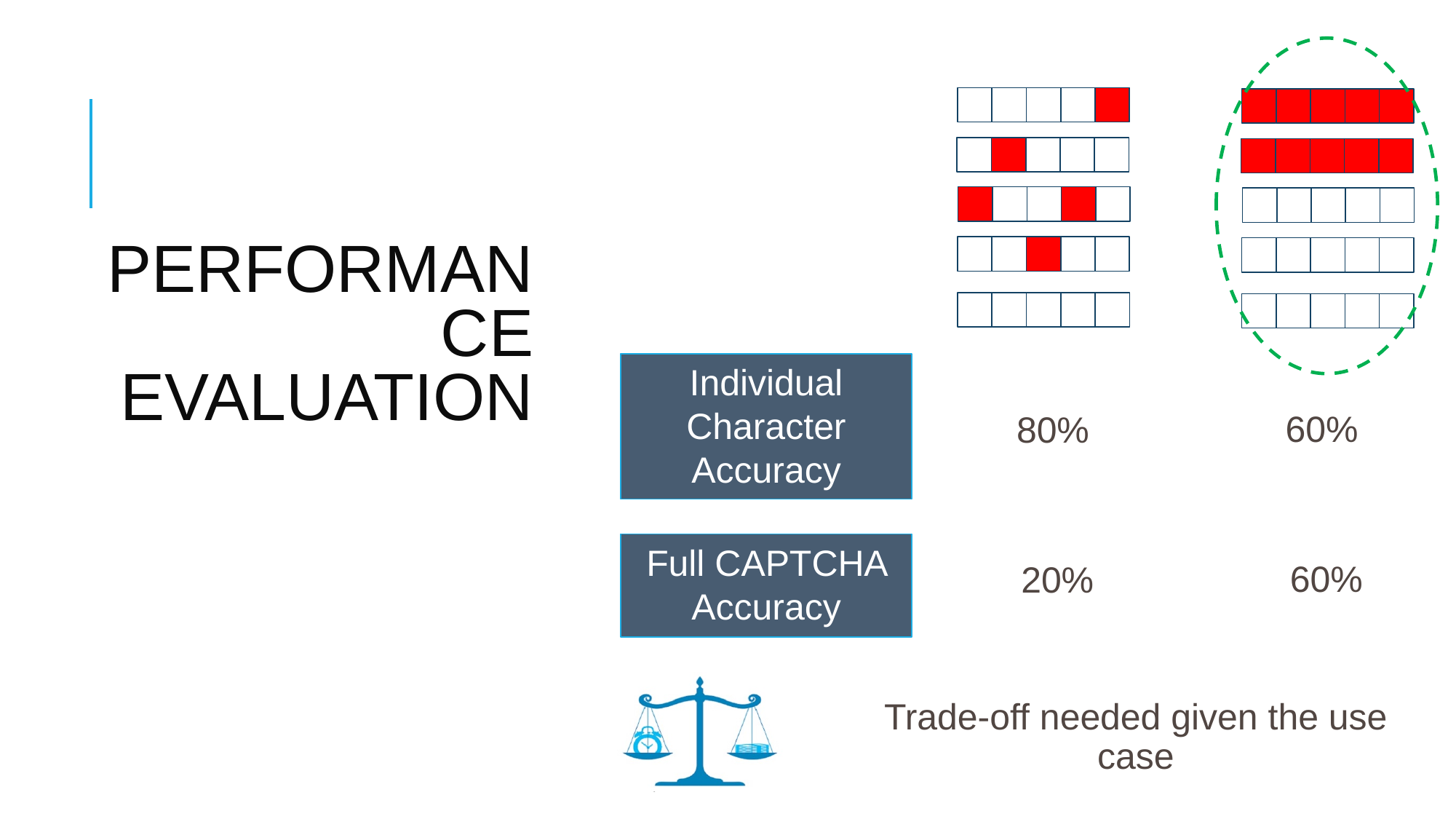

# PERFORMANCE EVALUATION

Individual Character Accuracy
60%
80%
Full CAPTCHA Accuracy
60%
20%

Trade-off needed given the use case